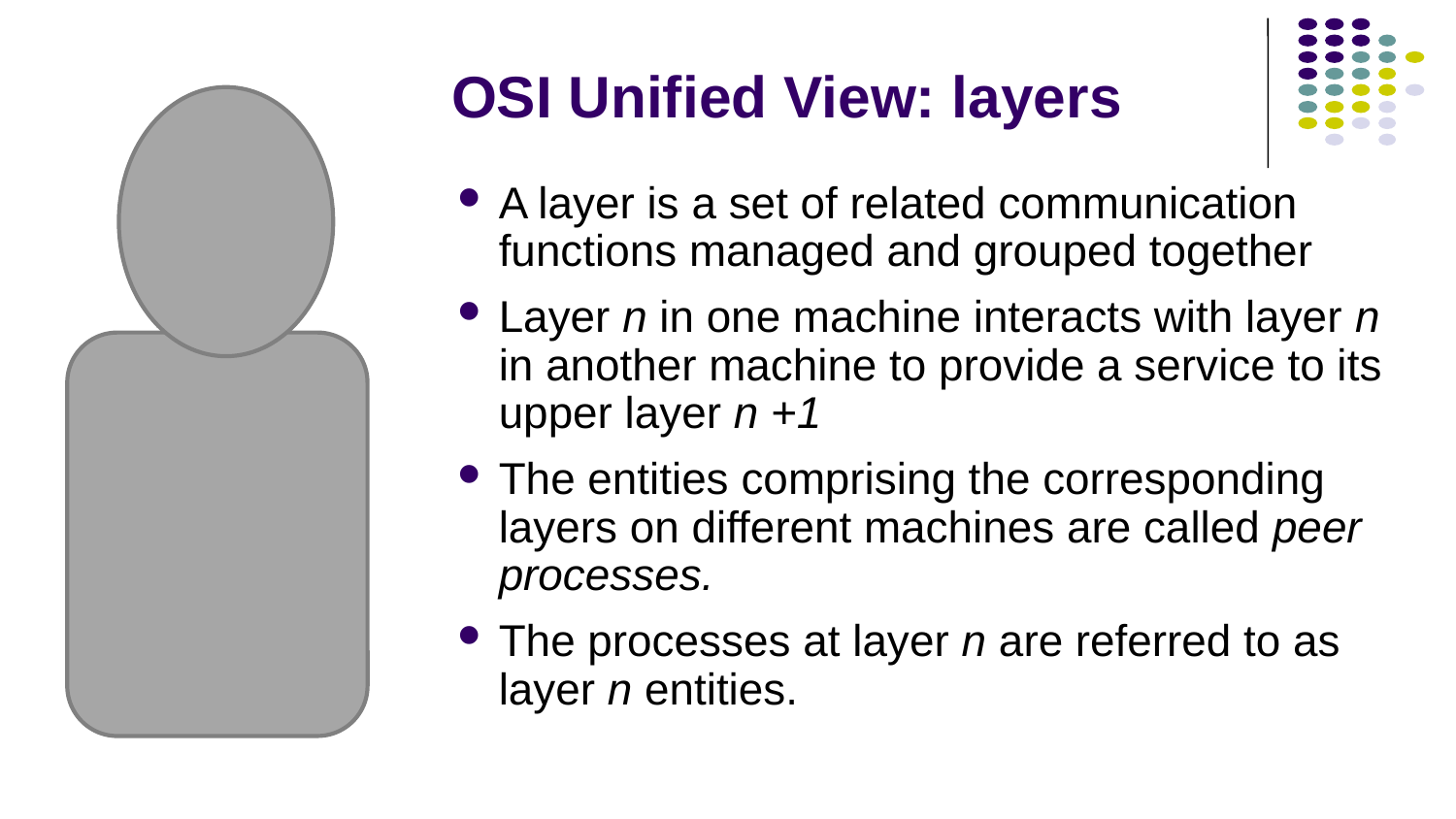

# OSI Unified View: layers

A layer is a set of related communication functions managed and grouped together
Layer n in one machine interacts with layer n in another machine to provide a service to its upper layer n +1
The entities comprising the corresponding layers on different machines are called peer processes.
The processes at layer n are referred to as layer n entities.